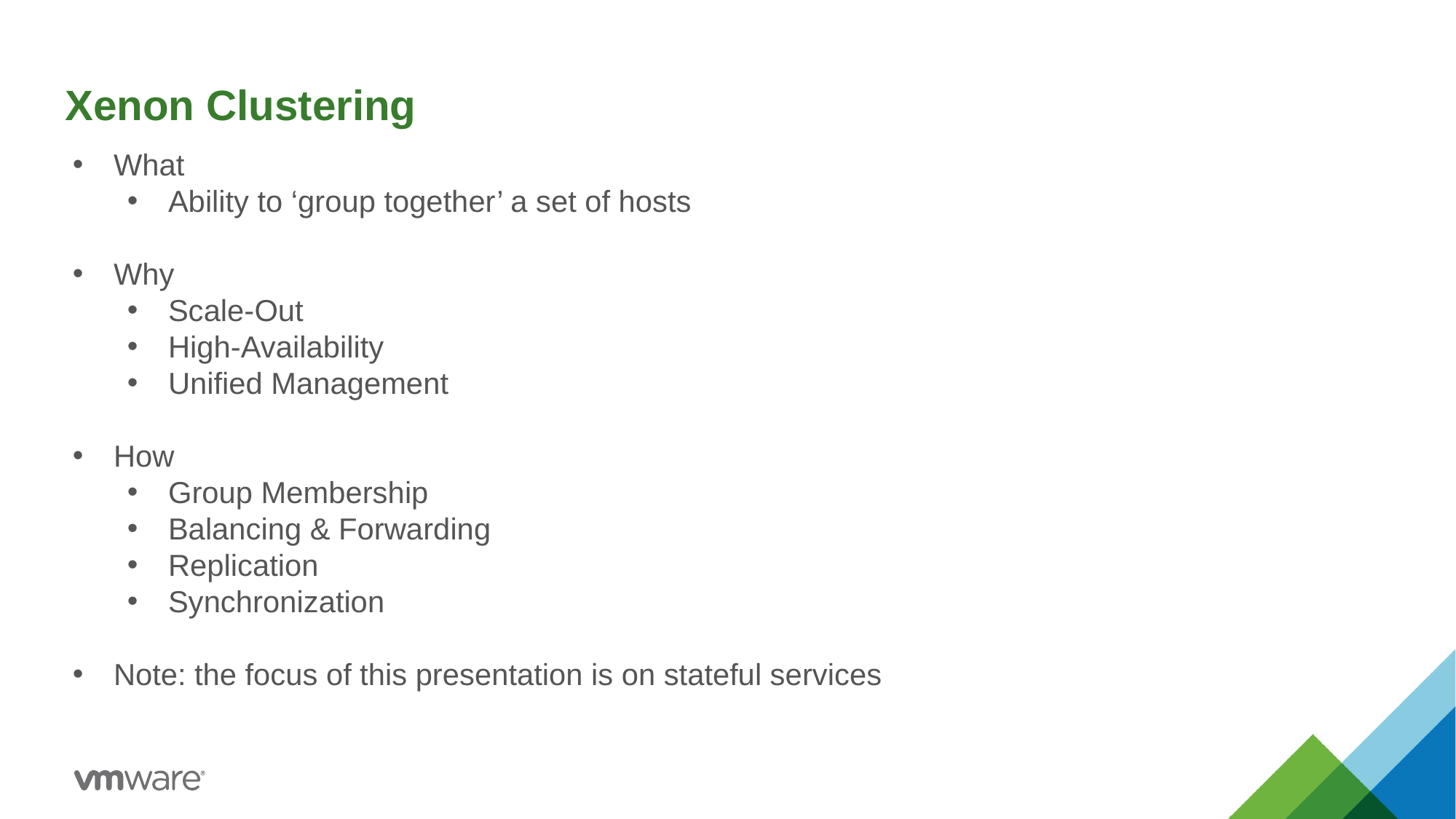

Xenon Clustering
What
Ability to ‘group together’ a set of hosts

Why
Scale-Out
High-Availability
Unified Management

How
Group Membership
Balancing & Forwarding
Replication
Synchronization

Note: the focus of this presentation is on stateful services